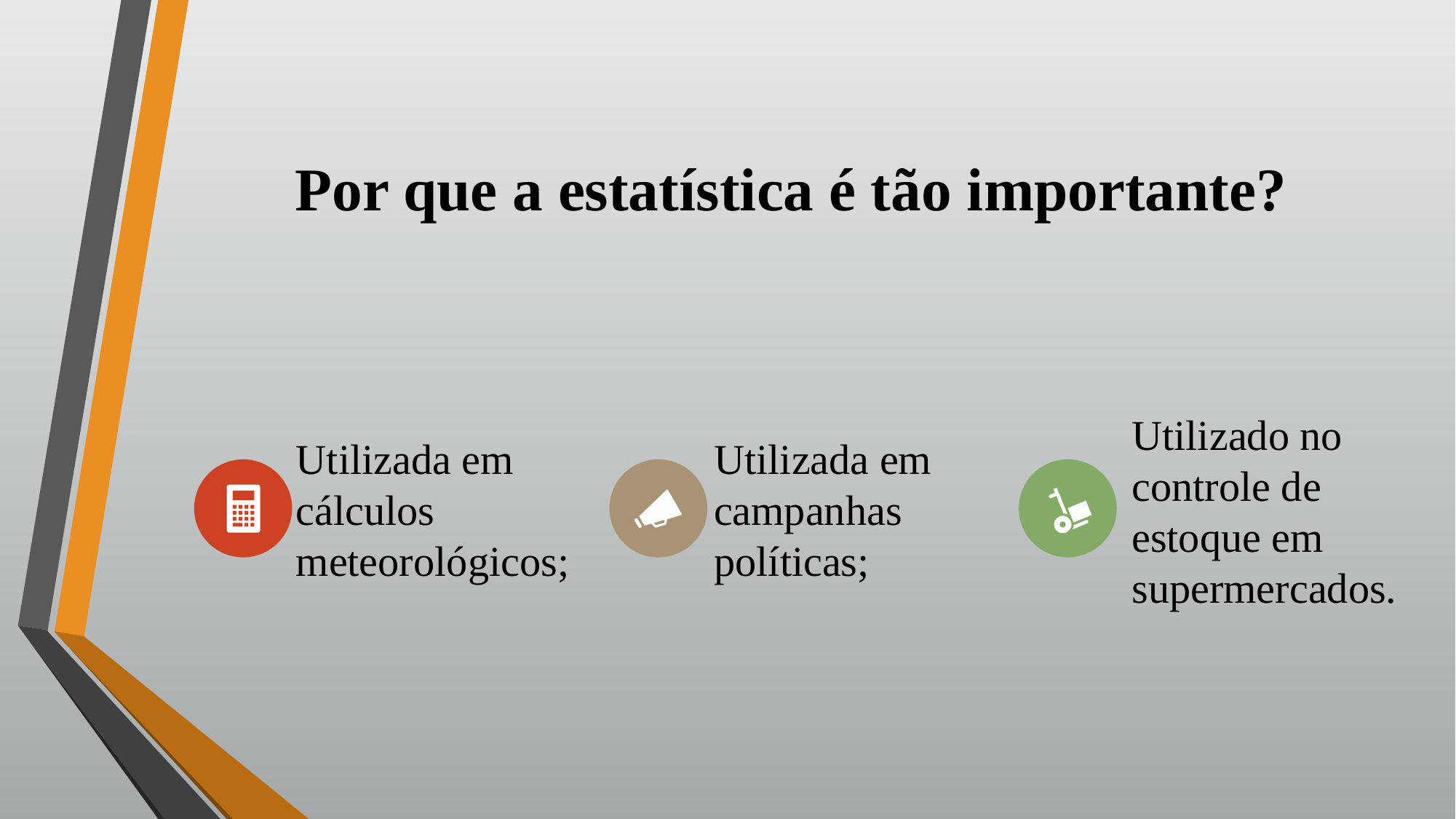

# Por que a estatística é tão importante?
Utilizada em cálculos meteorológicos;
Utilizada em campanhas políticas;
Utilizado no controle de estoque em supermercados.